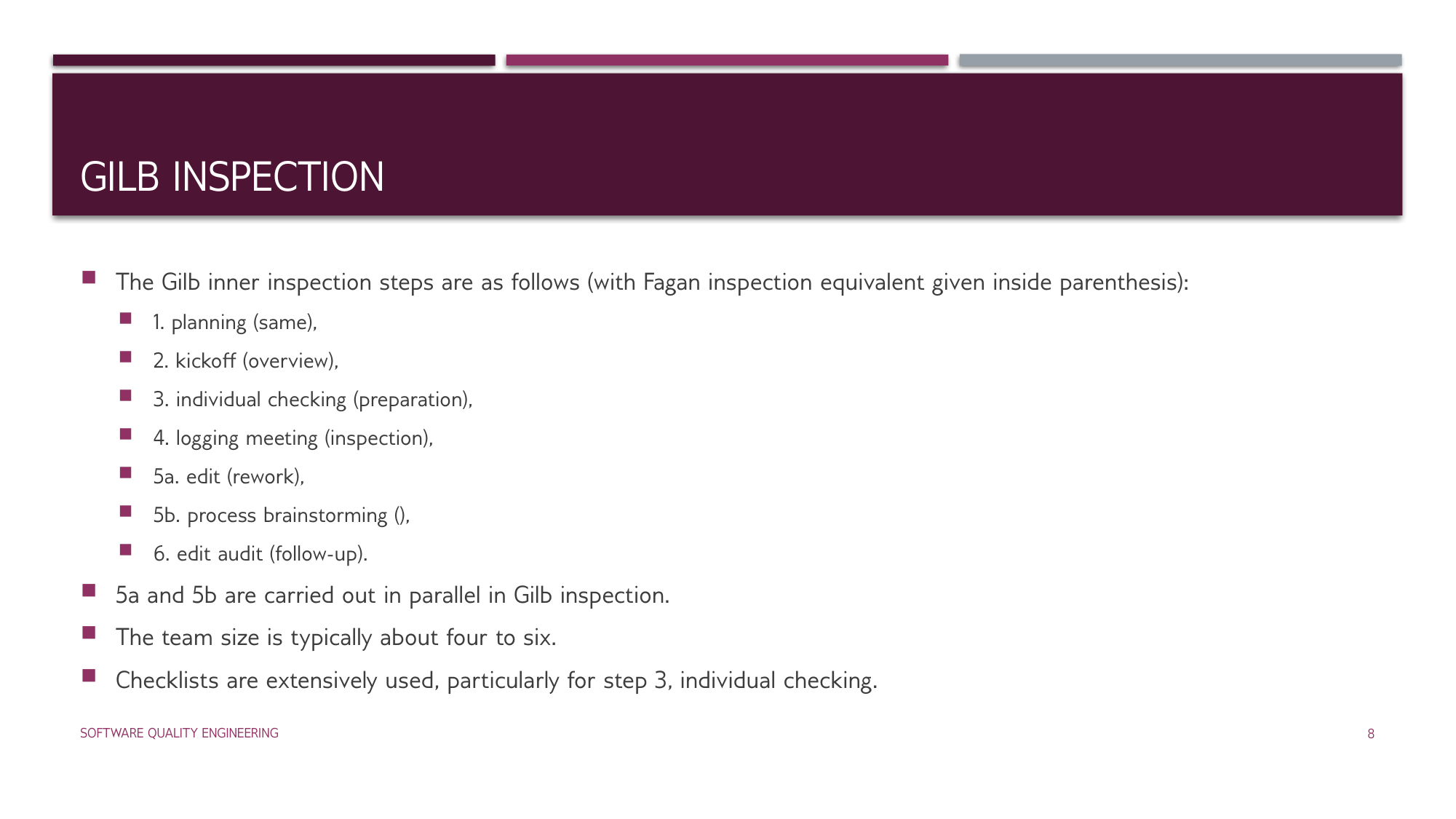

# Gilb inspection
The Gilb inner inspection steps are as follows (with Fagan inspection equivalent given inside parenthesis):
1. planning (same),
2. kickoff (overview),
3. individual checking (preparation),
4. logging meeting (inspection),
5a. edit (rework),
5b. process brainstorming (),
6. edit audit (follow-up).
5a and 5b are carried out in parallel in Gilb inspection.
The team size is typically about four to six.
Checklists are extensively used, particularly for step 3, individual checking.

Software Quality Engineering
8